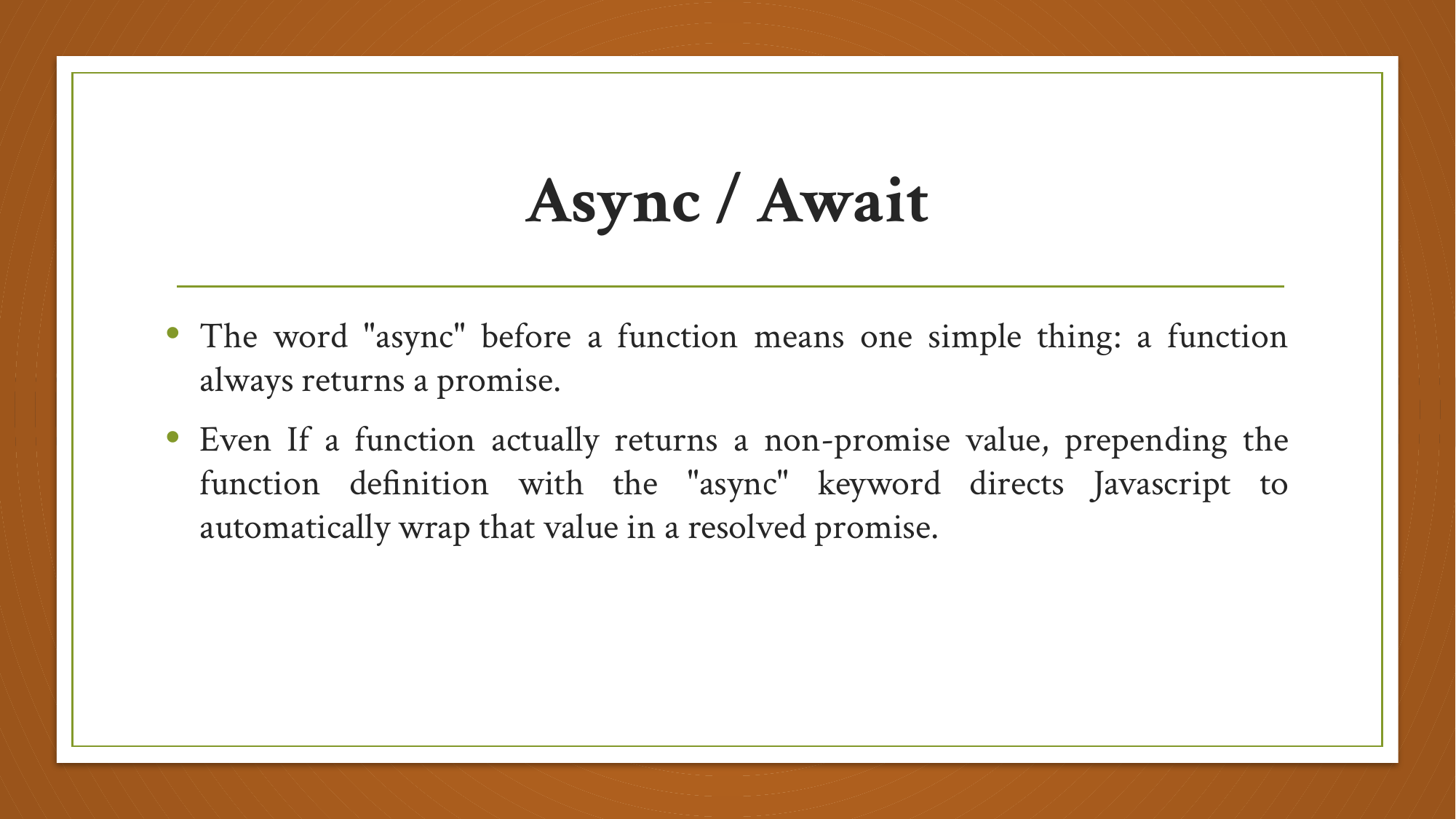

# Async / Await
The word "async" before a function means one simple thing: a function always returns a promise.
Even If a function actually returns a non-promise value, prepending the function definition with the "async" keyword directs Javascript to automatically wrap that value in a resolved promise.